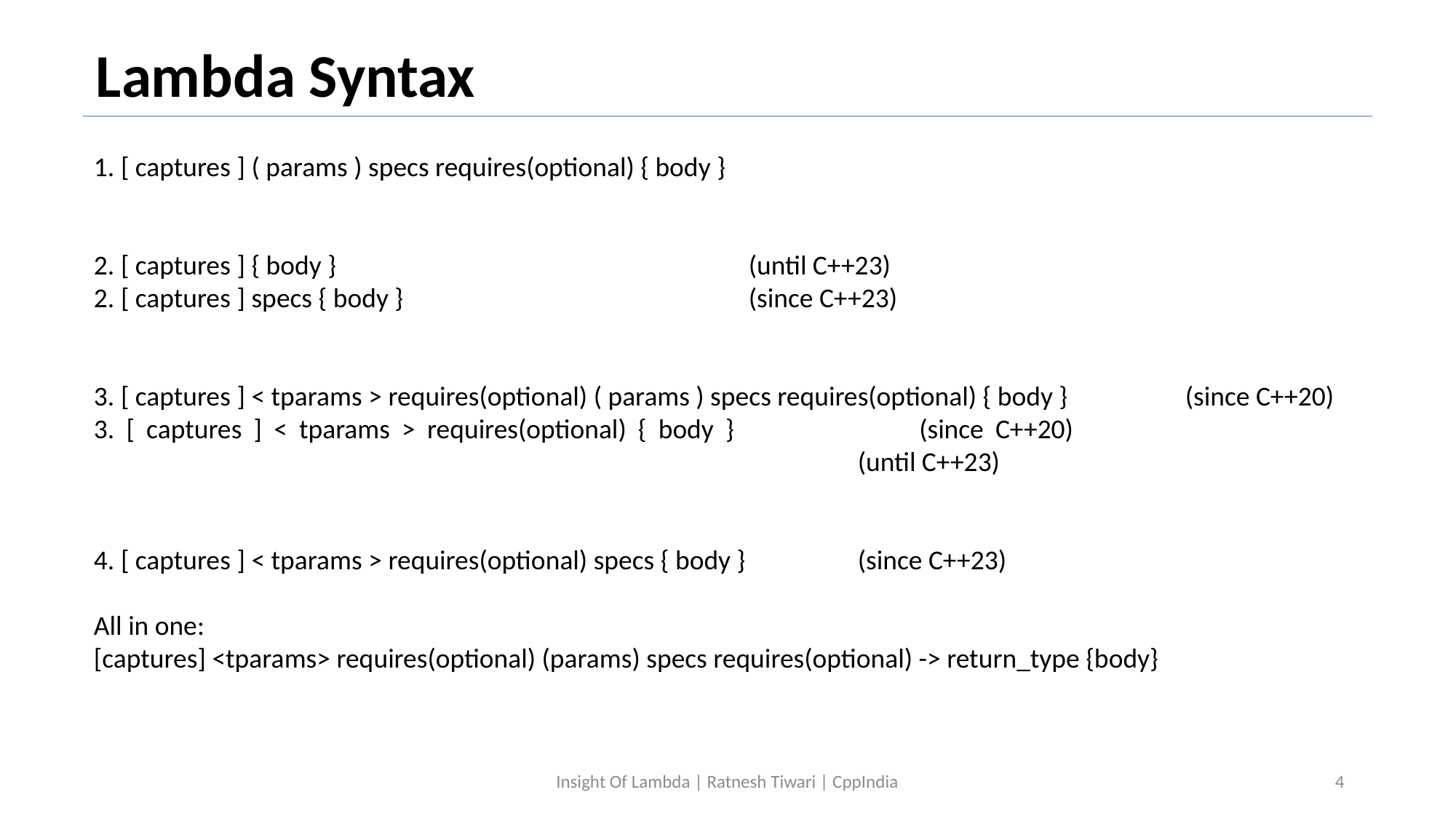

Lambda Syntax
1. [ captures ] ( params ) specs requires(optional) { body }

2. [ captures ] { body } 				(until C++23)
2. [ captures ] specs { body }				(since C++23)

3. [ captures ] < tparams > requires(optional) ( params ) specs requires(optional) { body }		(since C++20)
3. [ captures ] < tparams > requires(optional) { body } 		(since C++20)										(until C++23)

4. [ captures ] < tparams > requires(optional) specs { body }		(since C++23)

All in one:
[captures] <tparams> requires(optional) (params) specs requires(optional) -> return_type {body}

Insight Of Lambda | Ratnesh Tiwari | CppIndia
4